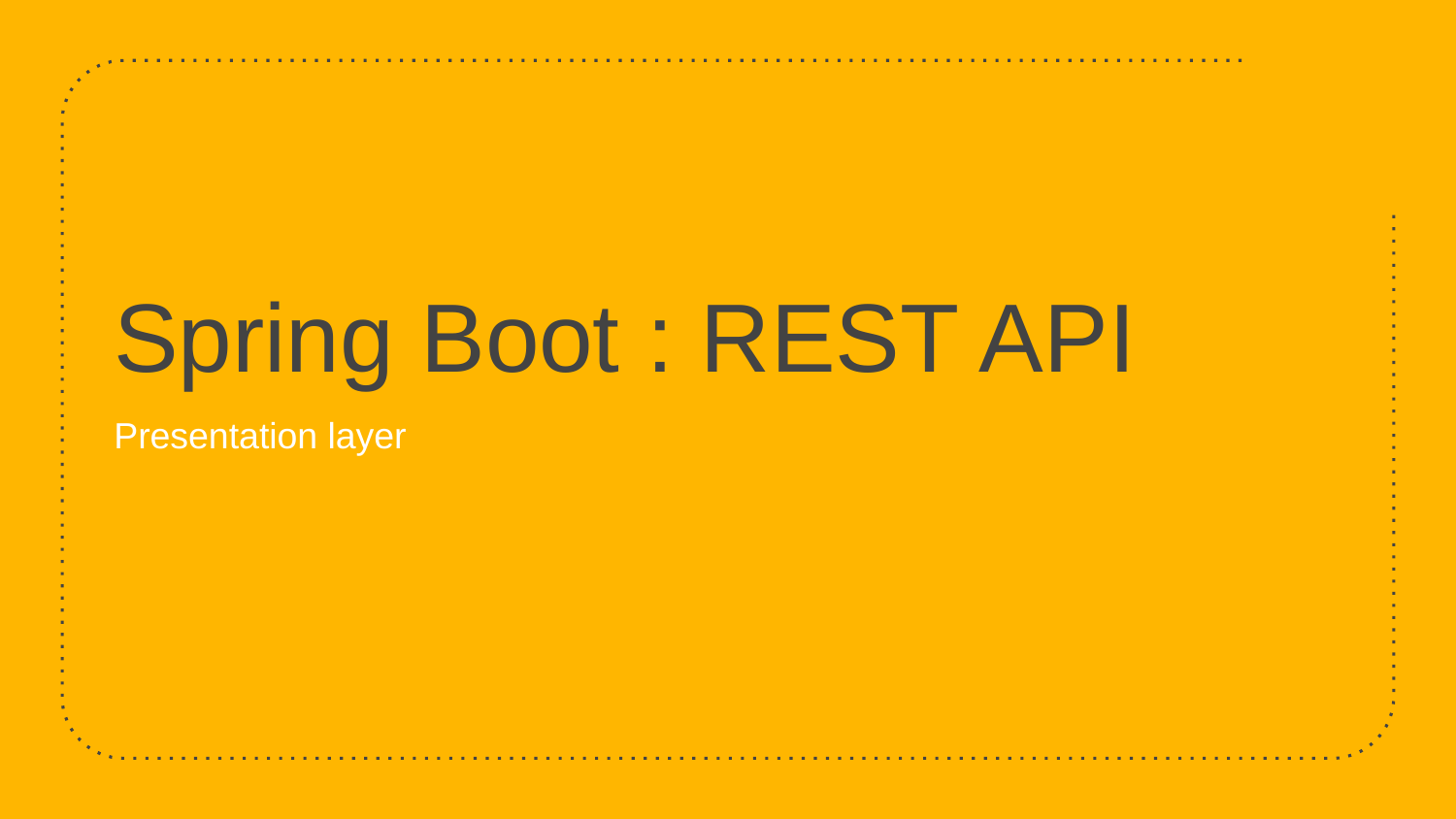

# Spring Boot : REST API
Presentation layer